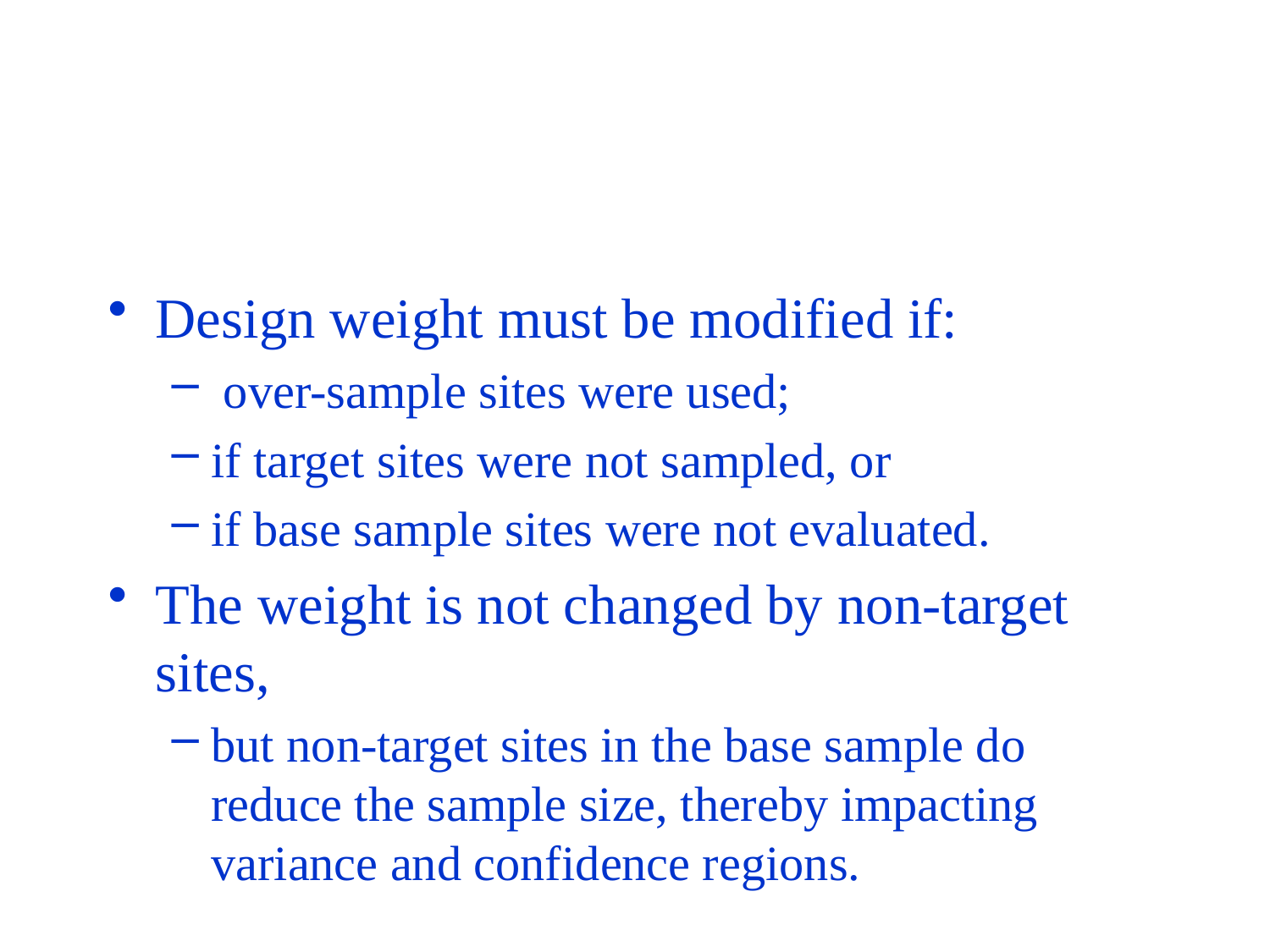

#
Design weight must be modified if:
 over-sample sites were used;
if target sites were not sampled, or
if base sample sites were not evaluated.
The weight is not changed by non-target sites,
but non-target sites in the base sample do reduce the sample size, thereby impacting variance and confidence regions.